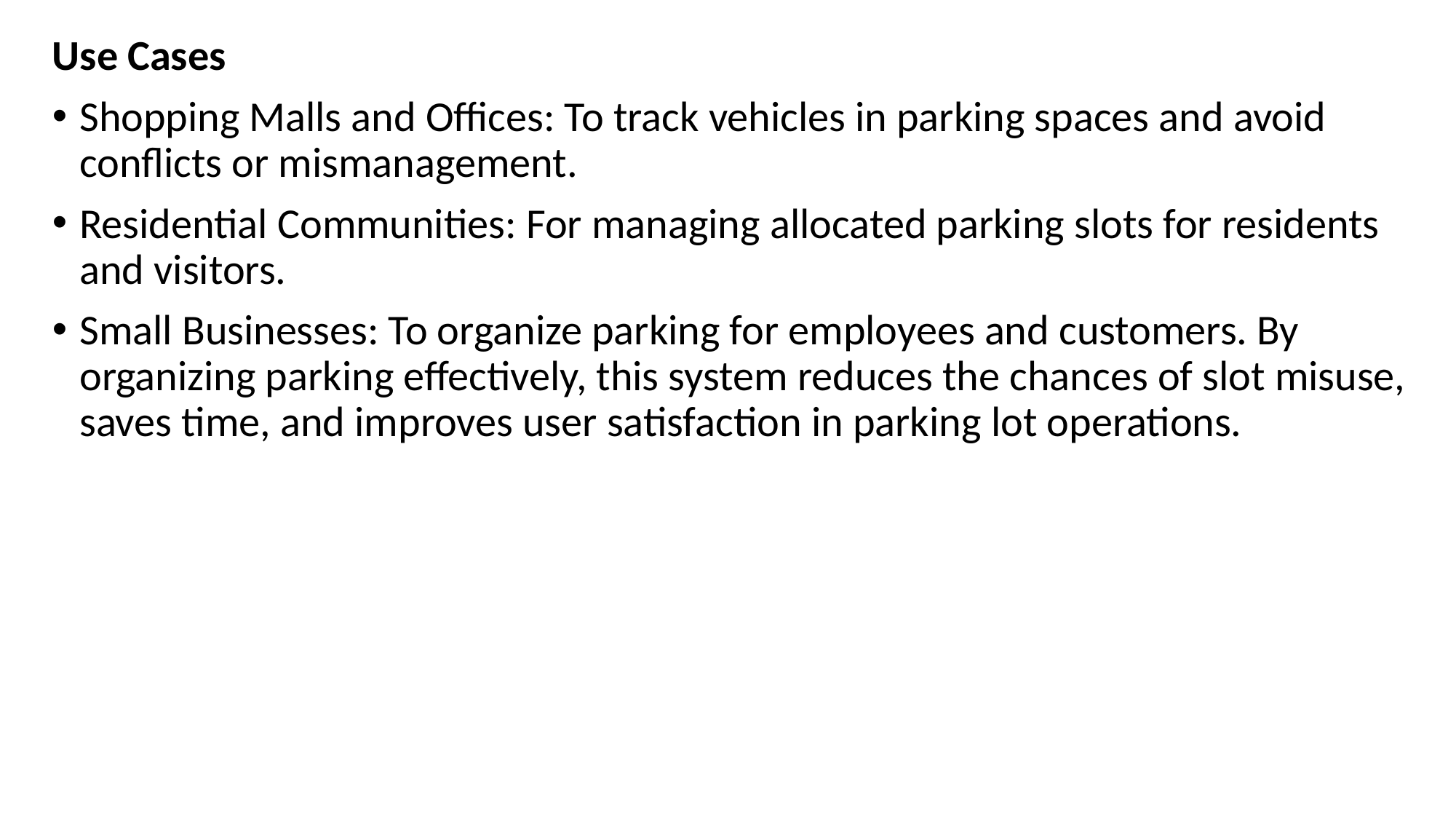

Use Cases
Shopping Malls and Offices: To track vehicles in parking spaces and avoid conflicts or mismanagement.
Residential Communities: For managing allocated parking slots for residents and visitors.
Small Businesses: To organize parking for employees and customers. By organizing parking effectively, this system reduces the chances of slot misuse, saves time, and improves user satisfaction in parking lot operations.